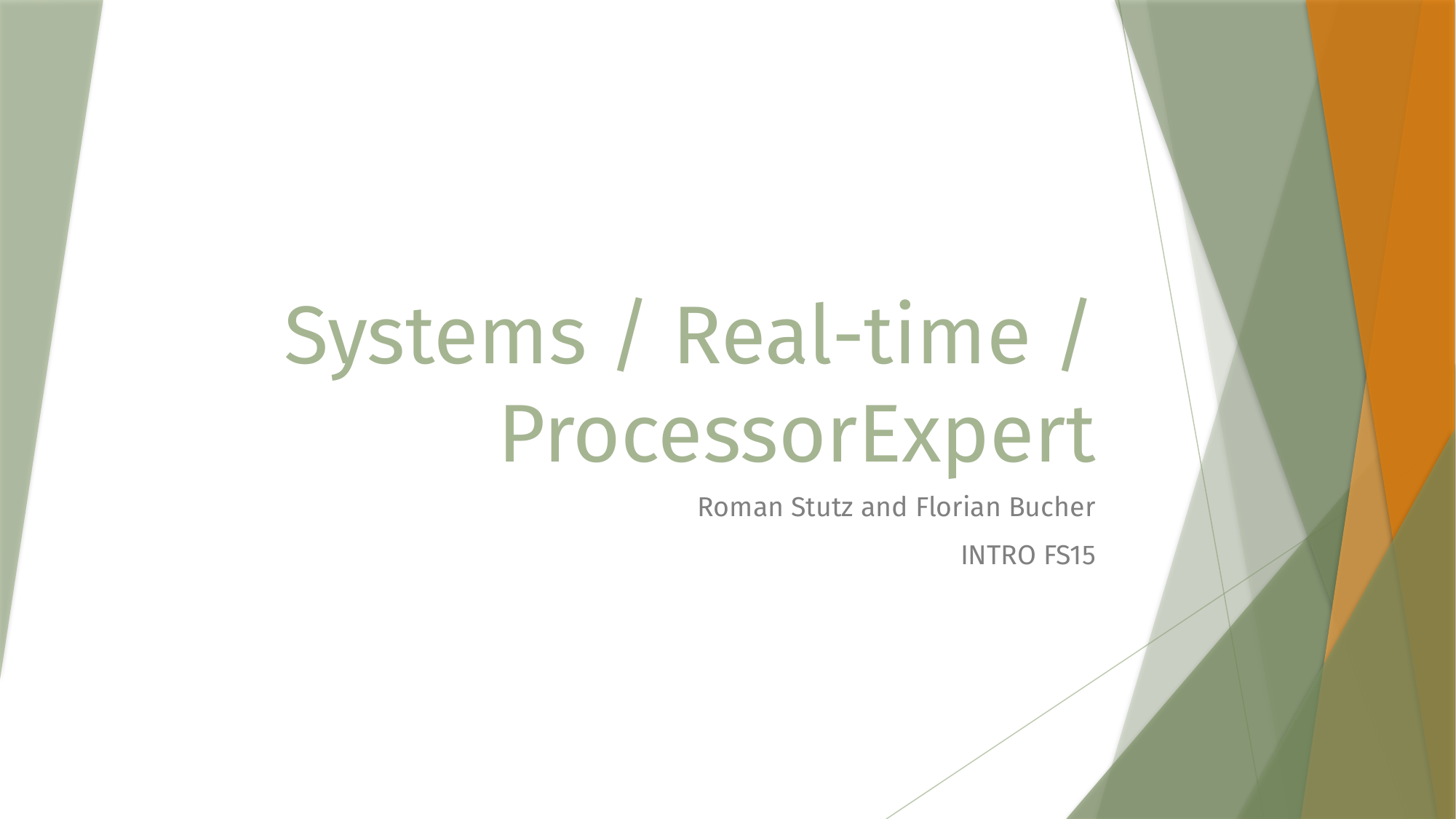

# Systems / Real-time / ProcessorExpert
Roman Stutz and Florian Bucher
INTRO FS15